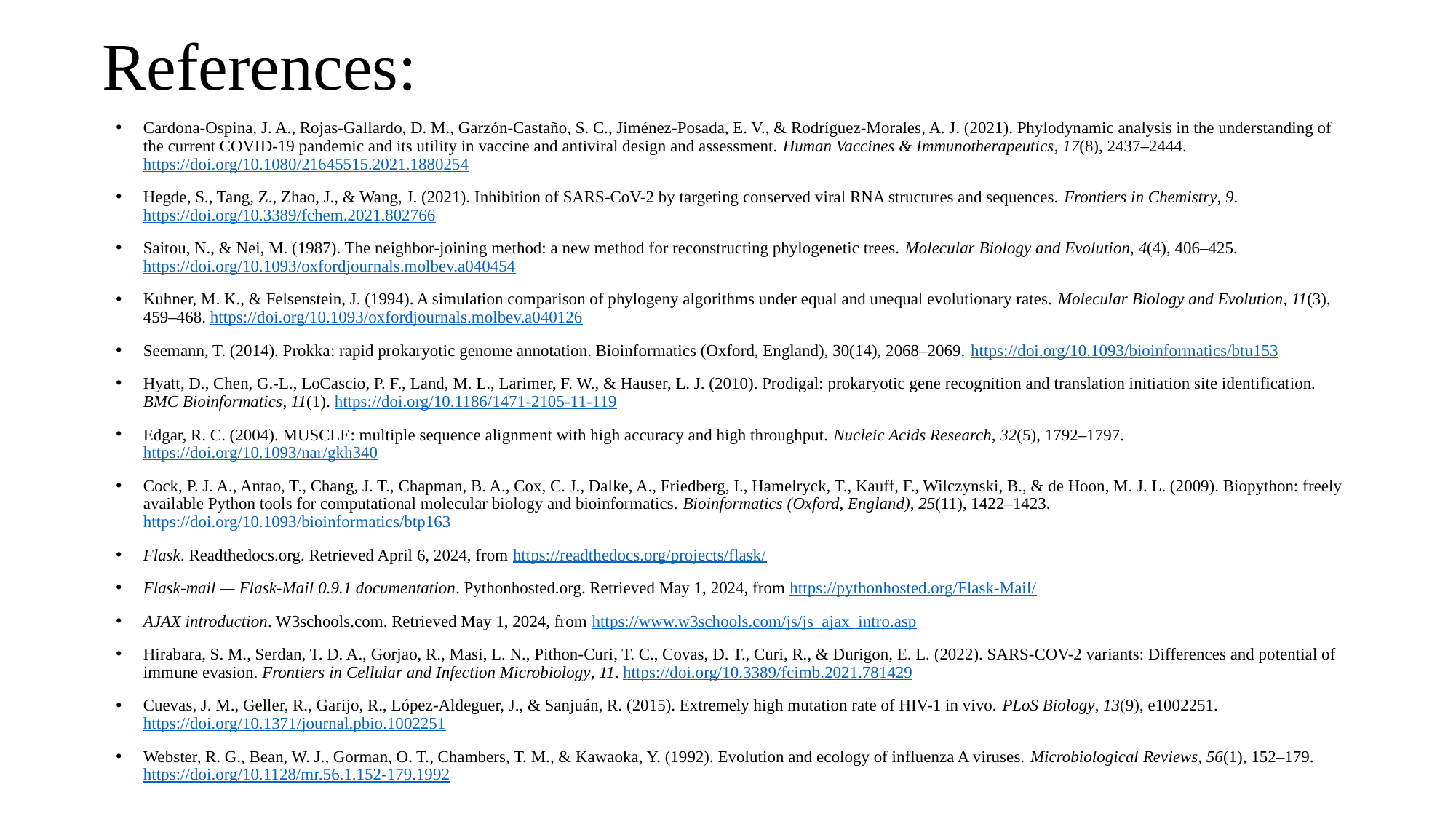

# References:
Cardona-Ospina, J. A., Rojas-Gallardo, D. M., Garzón-Castaño, S. C., Jiménez-Posada, E. V., & Rodríguez-Morales, A. J. (2021). Phylodynamic analysis in the understanding of the current COVID-19 pandemic and its utility in vaccine and antiviral design and assessment. Human Vaccines & Immunotherapeutics, 17(8), 2437–2444. https://doi.org/10.1080/21645515.2021.1880254
Hegde, S., Tang, Z., Zhao, J., & Wang, J. (2021). Inhibition of SARS-CoV-2 by targeting conserved viral RNA structures and sequences. Frontiers in Chemistry, 9. https://doi.org/10.3389/fchem.2021.802766
Saitou, N., & Nei, M. (1987). The neighbor-joining method: a new method for reconstructing phylogenetic trees. Molecular Biology and Evolution, 4(4), 406–425. https://doi.org/10.1093/oxfordjournals.molbev.a040454
Kuhner, M. K., & Felsenstein, J. (1994). A simulation comparison of phylogeny algorithms under equal and unequal evolutionary rates. Molecular Biology and Evolution, 11(3), 459–468. https://doi.org/10.1093/oxfordjournals.molbev.a040126
Seemann, T. (2014). Prokka: rapid prokaryotic genome annotation. Bioinformatics (Oxford, England), 30(14), 2068–2069. https://doi.org/10.1093/bioinformatics/btu153
Hyatt, D., Chen, G.-L., LoCascio, P. F., Land, M. L., Larimer, F. W., & Hauser, L. J. (2010). Prodigal: prokaryotic gene recognition and translation initiation site identification. BMC Bioinformatics, 11(1). https://doi.org/10.1186/1471-2105-11-119
Edgar, R. C. (2004). MUSCLE: multiple sequence alignment with high accuracy and high throughput. Nucleic Acids Research, 32(5), 1792–1797. https://doi.org/10.1093/nar/gkh340
Cock, P. J. A., Antao, T., Chang, J. T., Chapman, B. A., Cox, C. J., Dalke, A., Friedberg, I., Hamelryck, T., Kauff, F., Wilczynski, B., & de Hoon, M. J. L. (2009). Biopython: freely available Python tools for computational molecular biology and bioinformatics. Bioinformatics (Oxford, England), 25(11), 1422–1423. https://doi.org/10.1093/bioinformatics/btp163
Flask. Readthedocs.org. Retrieved April 6, 2024, from https://readthedocs.org/projects/flask/
Flask-mail — Flask-Mail 0.9.1 documentation. Pythonhosted.org. Retrieved May 1, 2024, from https://pythonhosted.org/Flask-Mail/
AJAX introduction. W3schools.com. Retrieved May 1, 2024, from https://www.w3schools.com/js/js_ajax_intro.asp
Hirabara, S. M., Serdan, T. D. A., Gorjao, R., Masi, L. N., Pithon-Curi, T. C., Covas, D. T., Curi, R., & Durigon, E. L. (2022). SARS-COV-2 variants: Differences and potential of immune evasion. Frontiers in Cellular and Infection Microbiology, 11. https://doi.org/10.3389/fcimb.2021.781429
Cuevas, J. M., Geller, R., Garijo, R., López-Aldeguer, J., & Sanjuán, R. (2015). Extremely high mutation rate of HIV-1 in vivo. PLoS Biology, 13(9), e1002251. https://doi.org/10.1371/journal.pbio.1002251
Webster, R. G., Bean, W. J., Gorman, O. T., Chambers, T. M., & Kawaoka, Y. (1992). Evolution and ecology of influenza A viruses. Microbiological Reviews, 56(1), 152–179. https://doi.org/10.1128/mr.56.1.152-179.1992